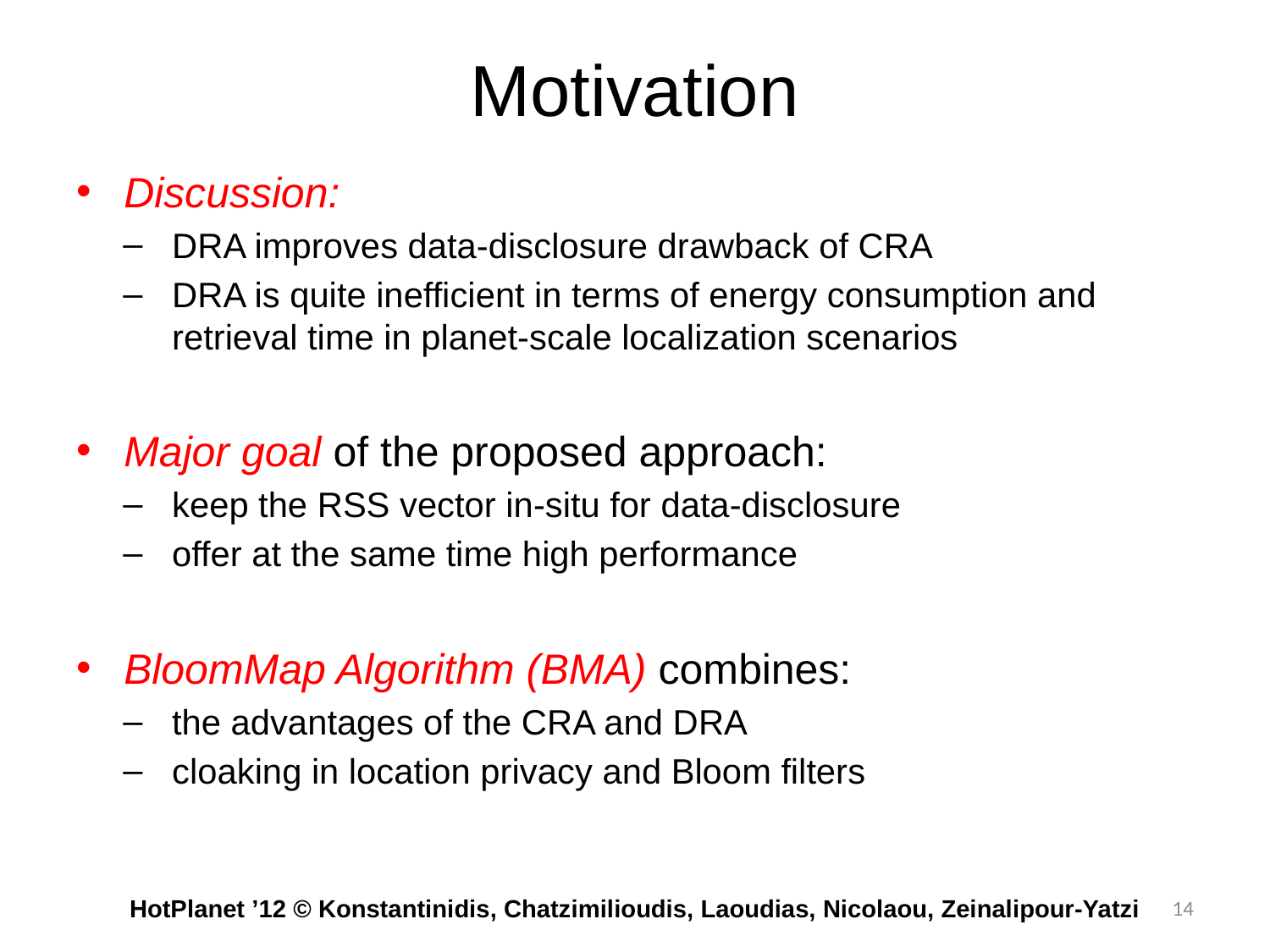

# Motivation
Discussion:
DRA improves data-disclosure drawback of CRA
DRA is quite inefficient in terms of energy consumption and retrieval time in planet-scale localization scenarios

Major goal of the proposed approach:
keep the RSS vector in-situ for data-disclosure
offer at the same time high performance

BloomMap Algorithm (BMA) combines:
the advantages of the CRA and DRA
cloaking in location privacy and Bloom filters

 HotPlanet ’12 © Konstantinidis, Chatzimilioudis, Laoudias, Nicolaou, Zeinalipour-Yatzi
14